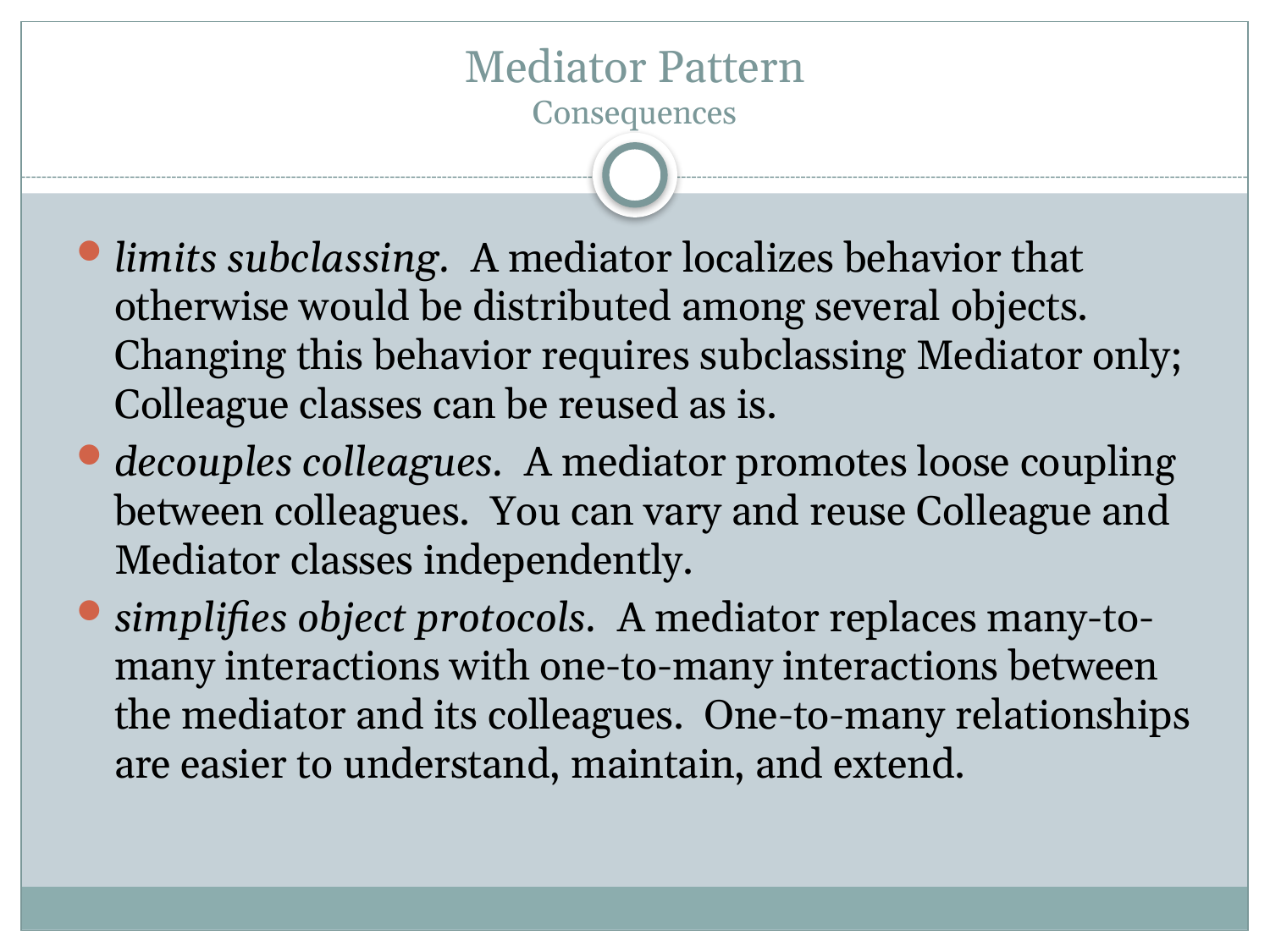

# Mediator Pattern Consequences
limits subclassing.  A mediator localizes behavior that otherwise would be distributed among several objects.  Changing this behavior requires subclassing Mediator only;  Colleague classes can be reused as is.
decouples colleagues.  A mediator promotes loose coupling between colleagues.  You can vary and reuse Colleague and Mediator classes independently.
simplifies object protocols.  A mediator replaces many-to-many interactions with one-to-many interactions between the mediator and its colleagues.  One-to-many relationships are easier to understand, maintain, and extend.